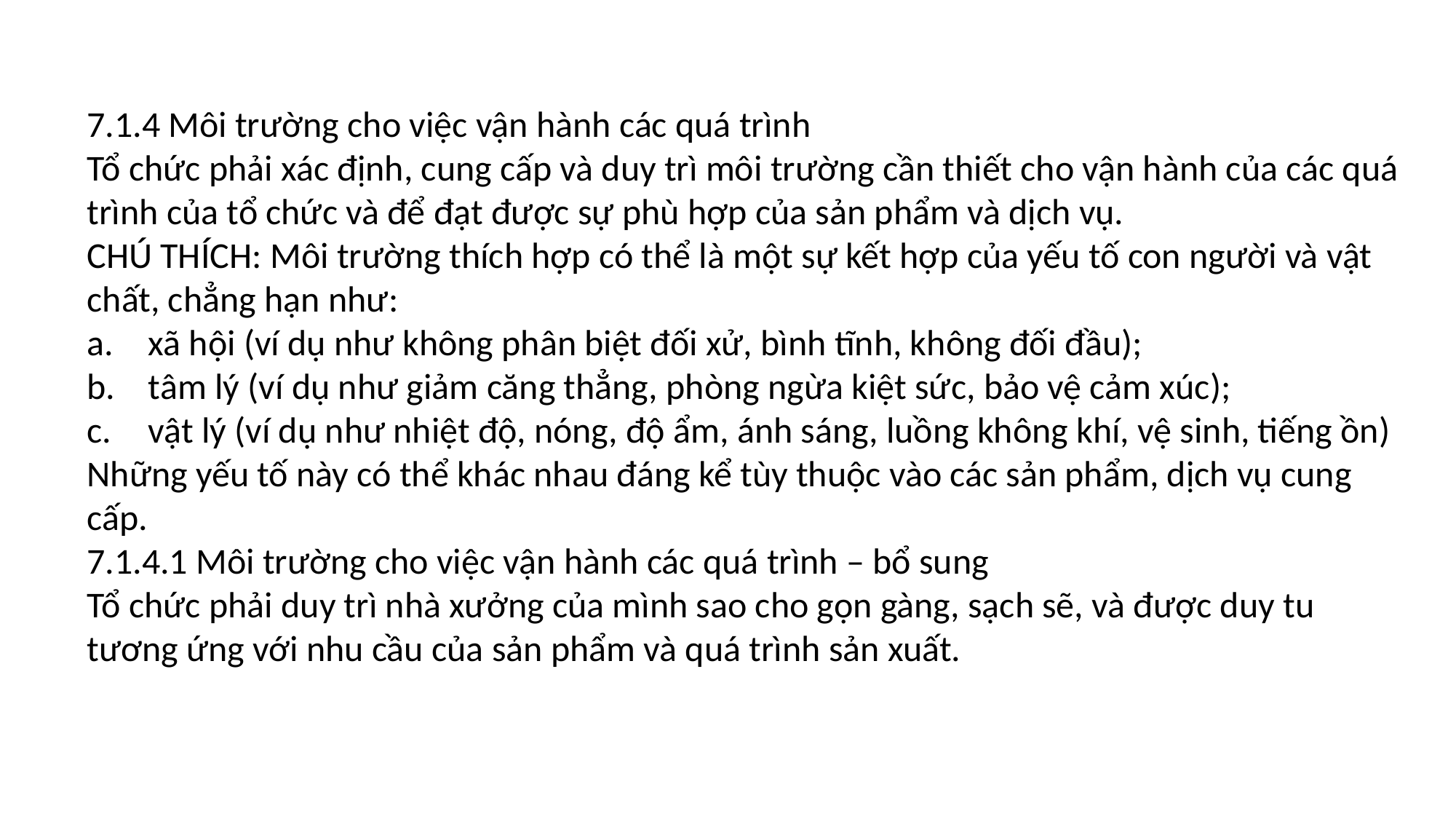

7.1.4 Môi trường cho việc vận hành các quá trình
Tổ chức phải xác định, cung cấp và duy trì môi trường cần thiết cho vận hành của các quá trình của tổ chức và để đạt được sự phù hợp của sản phẩm và dịch vụ.
CHÚ THÍCH: Môi trường thích hợp có thể là một sự kết hợp của yếu tố con người và vật chất, chẳng hạn như:
xã hội (ví dụ như không phân biệt đối xử, bình tĩnh, không đối đầu);
tâm lý (ví dụ như giảm căng thẳng, phòng ngừa kiệt sức, bảo vệ cảm xúc);
vật lý (ví dụ như nhiệt độ, nóng, độ ẩm, ánh sáng, luồng không khí, vệ sinh, tiếng ồn)
Những yếu tố này có thể khác nhau đáng kể tùy thuộc vào các sản phẩm, dịch vụ cung cấp.
7.1.4.1 Môi trường cho việc vận hành các quá trình – bổ sung
Tổ chức phải duy trì nhà xưởng của mình sao cho gọn gàng, sạch sẽ, và được duy tu tương ứng với nhu cầu của sản phẩm và quá trình sản xuất.